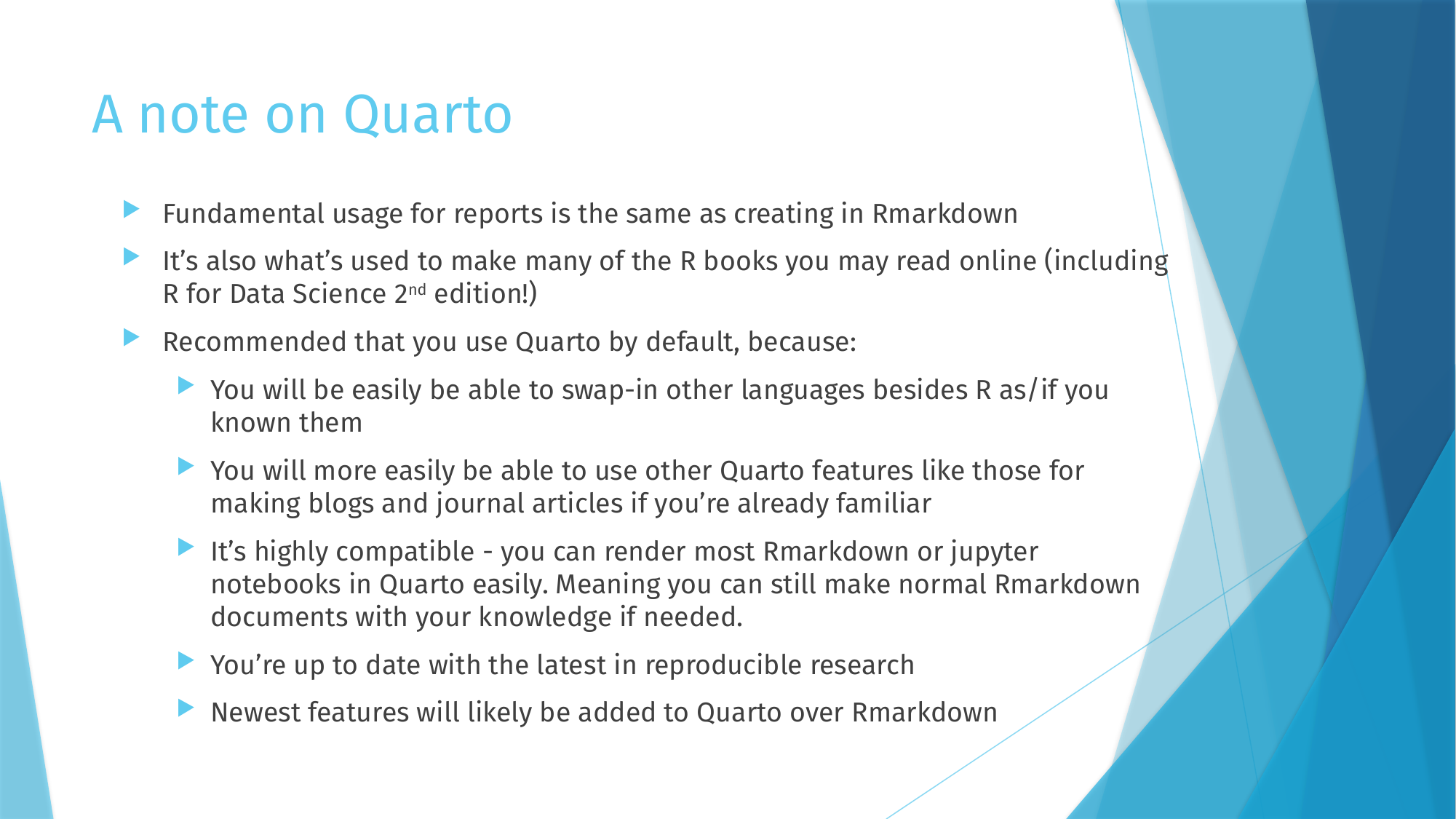

# A note on Quarto
Fundamental usage for reports is the same as creating in Rmarkdown
It’s also what’s used to make many of the R books you may read online (including R for Data Science 2nd edition!)
Recommended that you use Quarto by default, because:
You will be easily be able to swap-in other languages besides R as/if you known them
You will more easily be able to use other Quarto features like those for making blogs and journal articles if you’re already familiar
It’s highly compatible - you can render most Rmarkdown or jupyter notebooks in Quarto easily. Meaning you can still make normal Rmarkdown documents with your knowledge if needed.
You’re up to date with the latest in reproducible research
Newest features will likely be added to Quarto over Rmarkdown